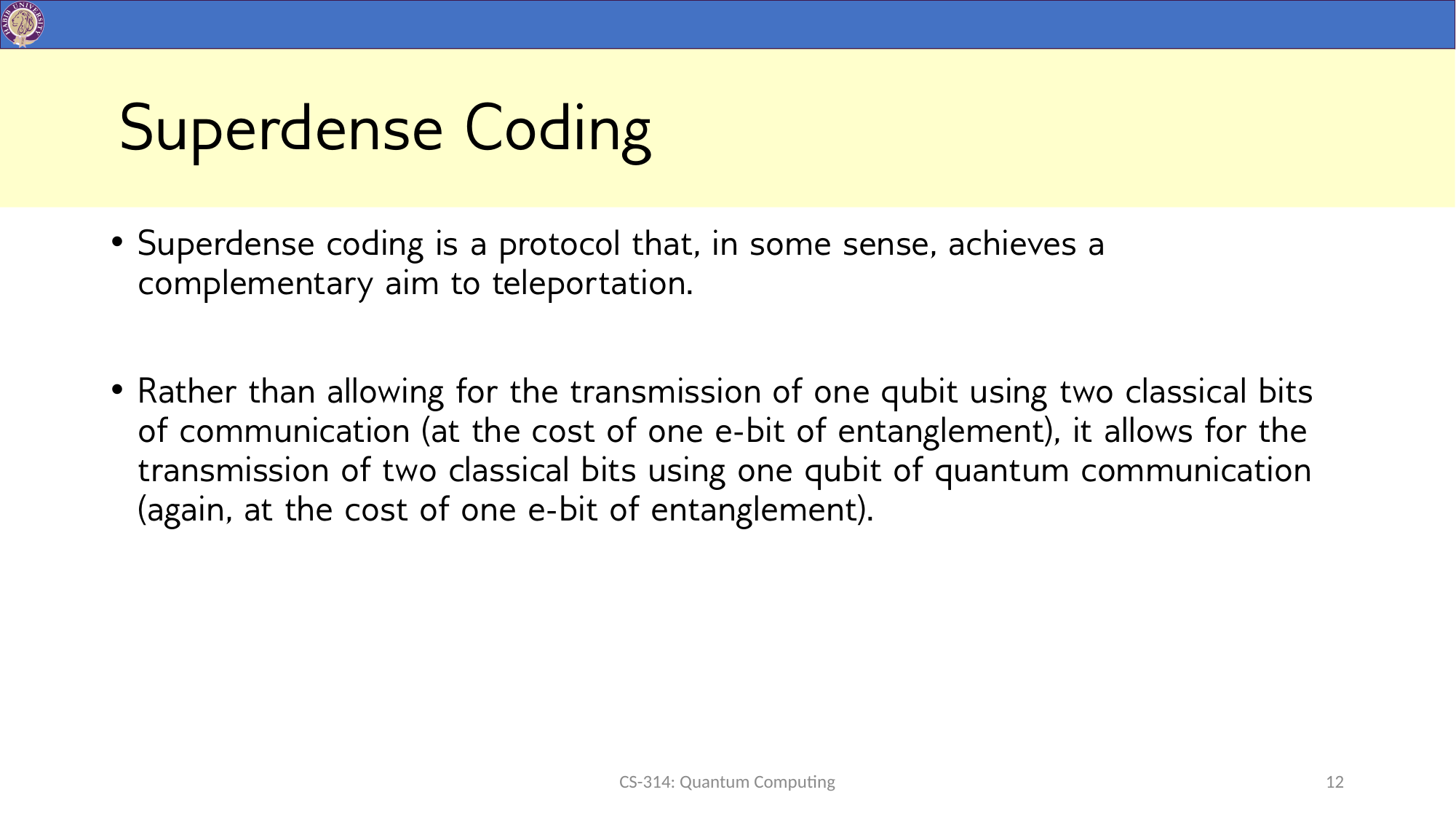

# Superdense Coding
Superdense coding is a protocol that, in some sense, achieves a complementary aim to teleportation.

Rather than allowing for the transmission of one qubit using two classical bits of communication (at the cost of one e-bit of entanglement), it allows for the transmission of two classical bits using one qubit of quantum communication (again, at the cost of one e-bit of entanglement).
CS-314: Quantum Computing
12